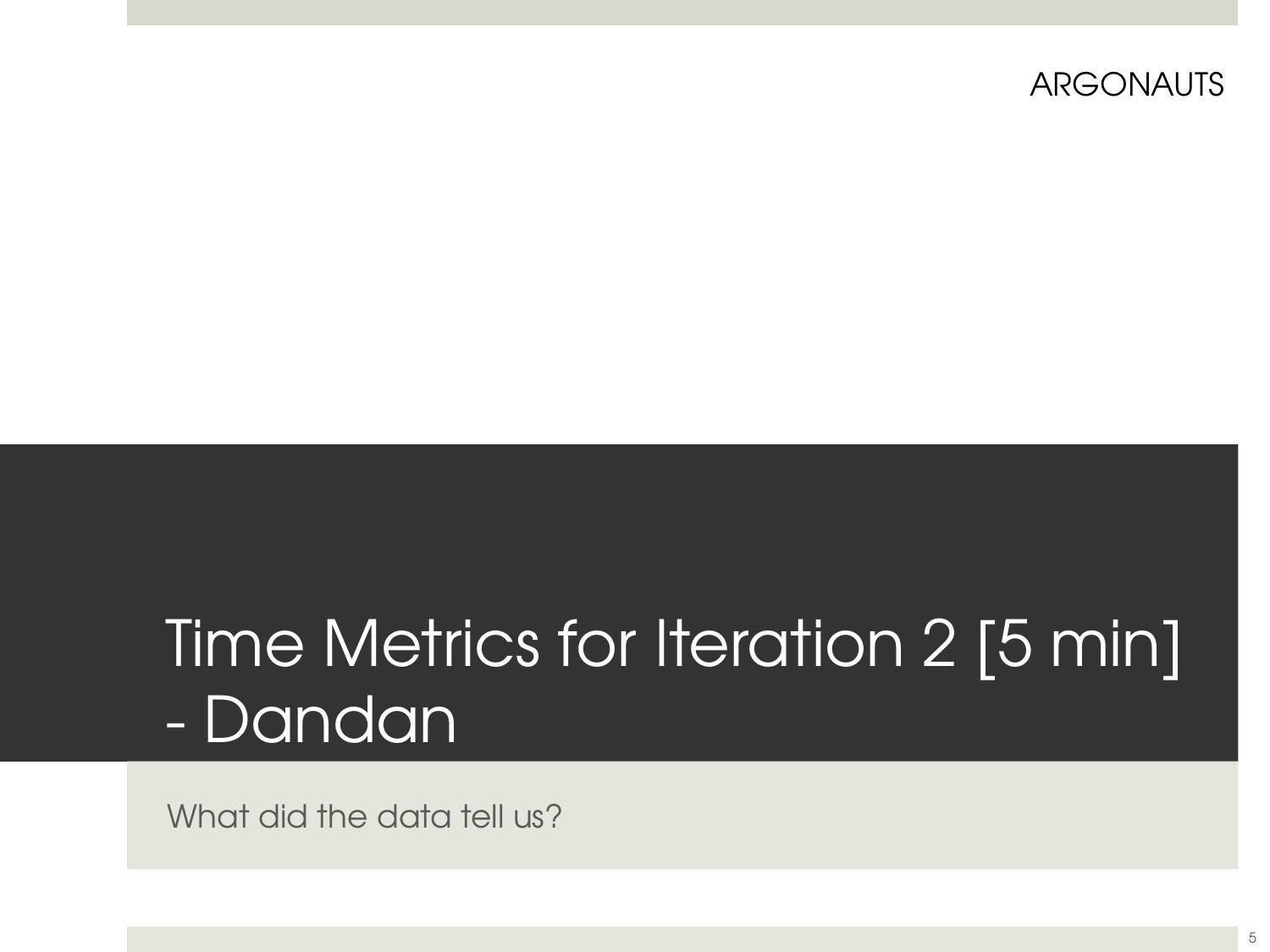

ARGONAUTS
# Time Metrics for Iteration 2 [5 min] - Dandan
What did the data tell us?
5